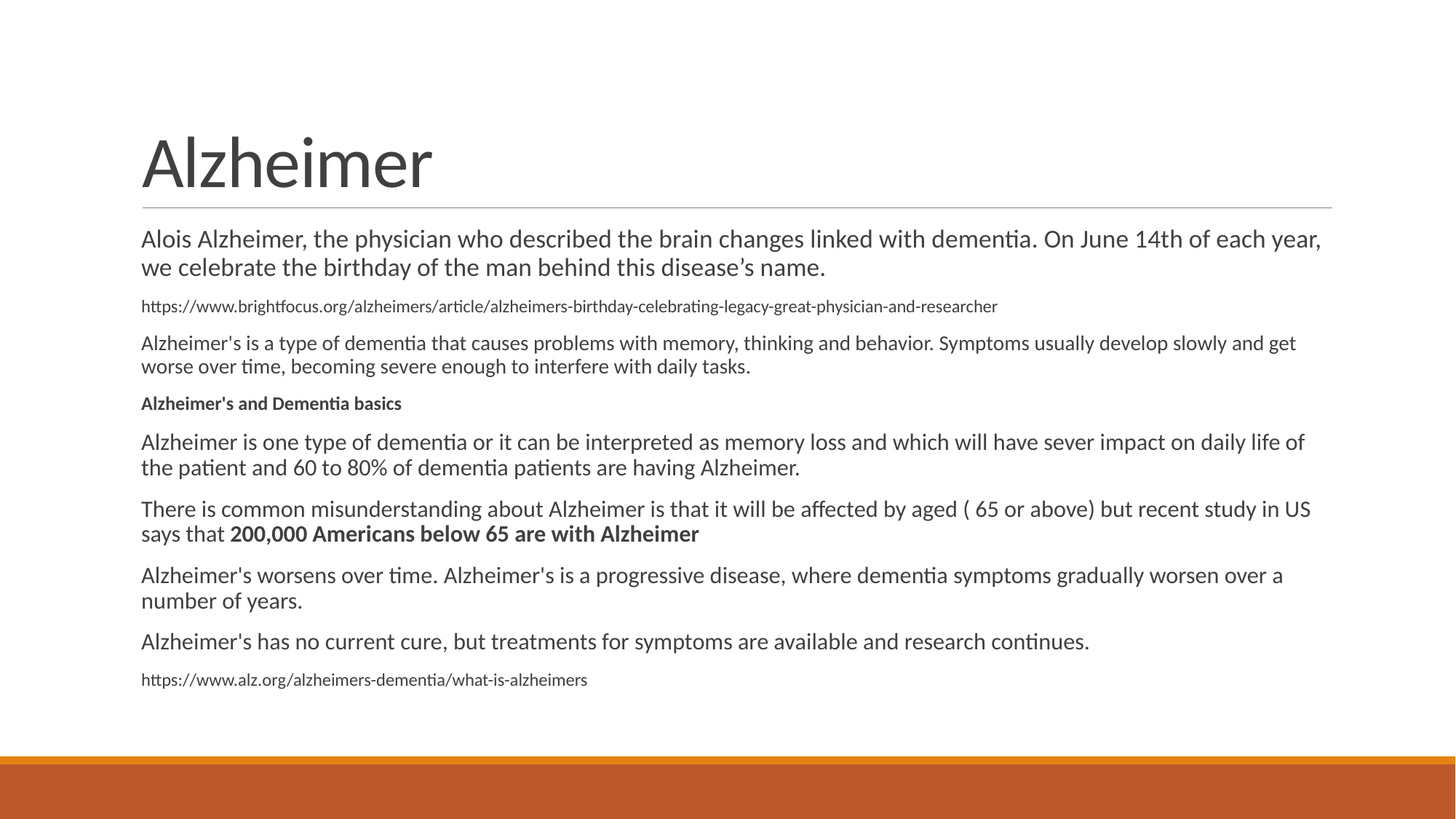

# Alzheimer
Alois Alzheimer, the physician who described the brain changes linked with dementia. On June 14th of each year, we celebrate the birthday of the man behind this disease’s name.
https://www.brightfocus.org/alzheimers/article/alzheimers-birthday-celebrating-legacy-great-physician-and-researcher
Alzheimer's is a type of dementia that causes problems with memory, thinking and behavior. Symptoms usually develop slowly and get worse over time, becoming severe enough to interfere with daily tasks.
Alzheimer's and Dementia basics
Alzheimer is one type of dementia or it can be interpreted as memory loss and which will have sever impact on daily life of the patient and 60 to 80% of dementia patients are having Alzheimer.
There is common misunderstanding about Alzheimer is that it will be affected by aged ( 65 or above) but recent study in US says that 200,000 Americans below 65 are with Alzheimer
Alzheimer's worsens over time. Alzheimer's is a progressive disease, where dementia symptoms gradually worsen over a number of years.
Alzheimer's has no current cure, but treatments for symptoms are available and research continues.
https://www.alz.org/alzheimers-dementia/what-is-alzheimers